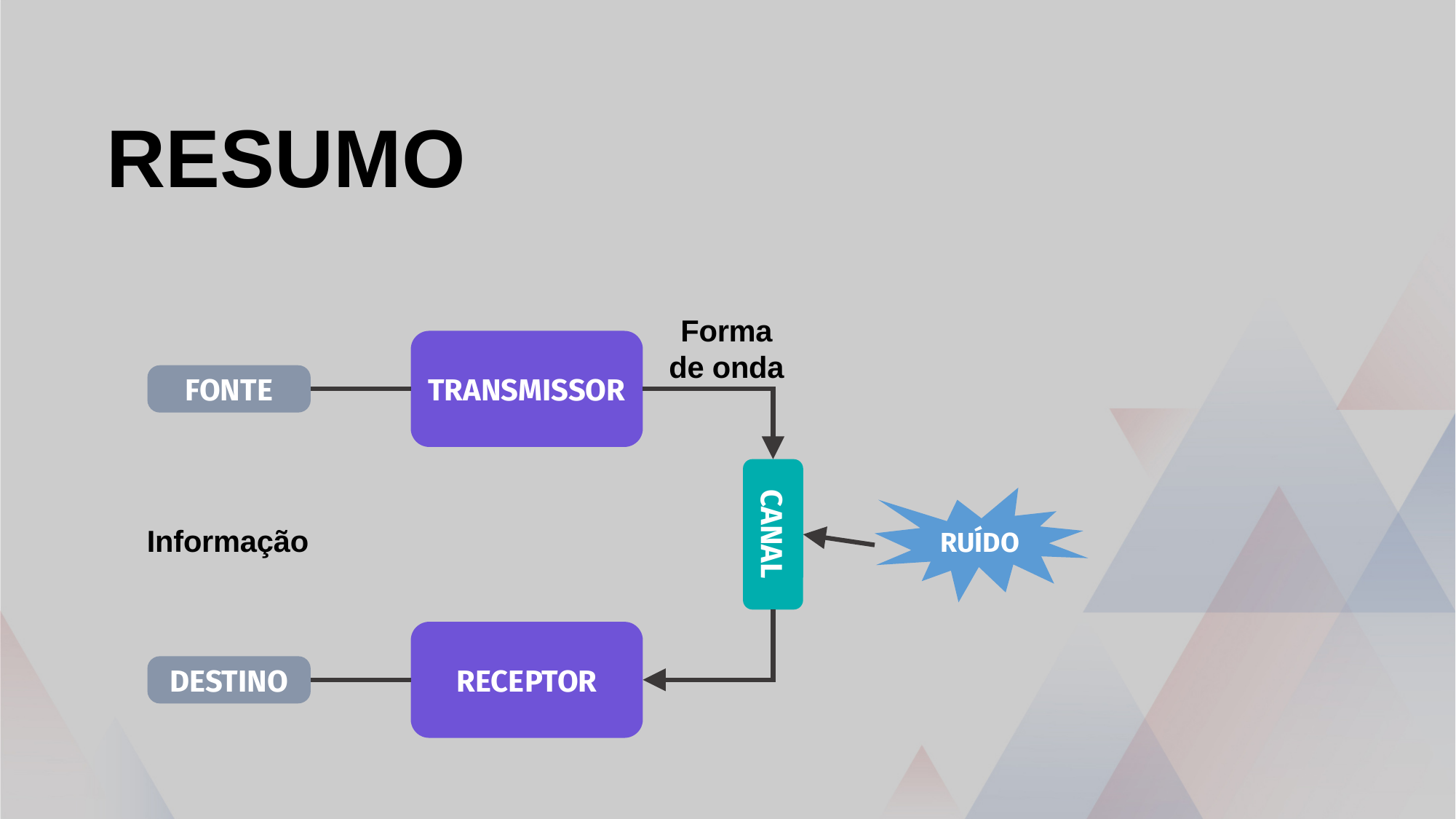

# Resumo
Forma de onda
Transmissor
receptor
fonte
Destino
ruído
Canal
Informação